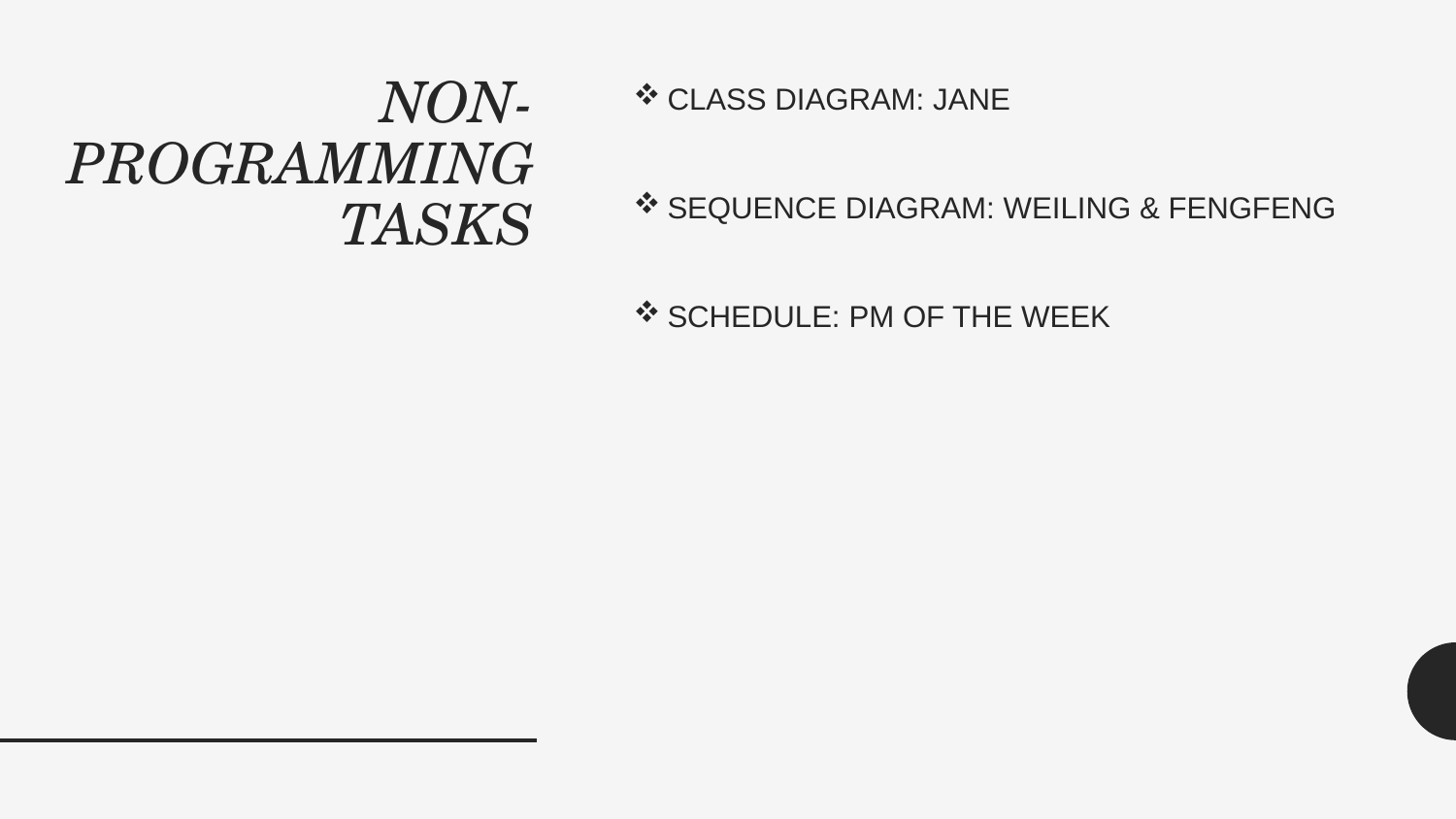

# NON-PROGRAMMING TASKS
CLASS DIAGRAM: JANE

SEQUENCE DIAGRAM: WEILING & FENGFENG

SCHEDULE: PM OF THE WEEK